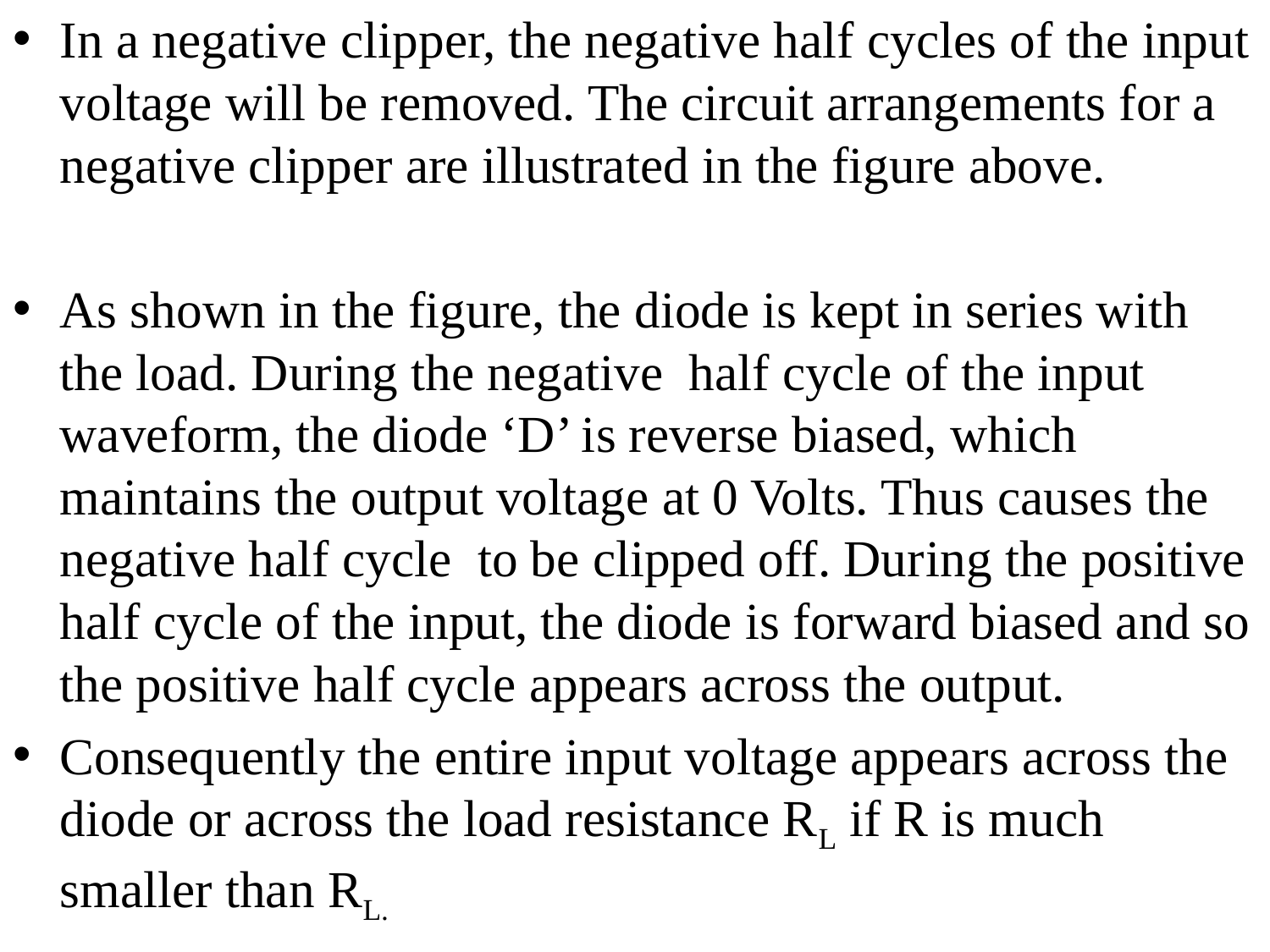

In a negative clipper, the negative half cycles of the input voltage will be removed. The circuit arrangements for a negative clipper are illustrated in the figure above.

As shown in the figure, the diode is kept in series with the load. During the negative  half cycle of the input waveform, the diode ‘D’ is reverse biased, which maintains the output voltage at 0 Volts. Thus causes the negative half cycle  to be clipped off. Dur­ing the positive half cycle of the input, the diode is forward biased and so the positive half cycle appears across the output.
Consequently the entire input voltage appears across the diode or across the load resistance RL if R is much smaller than RL.